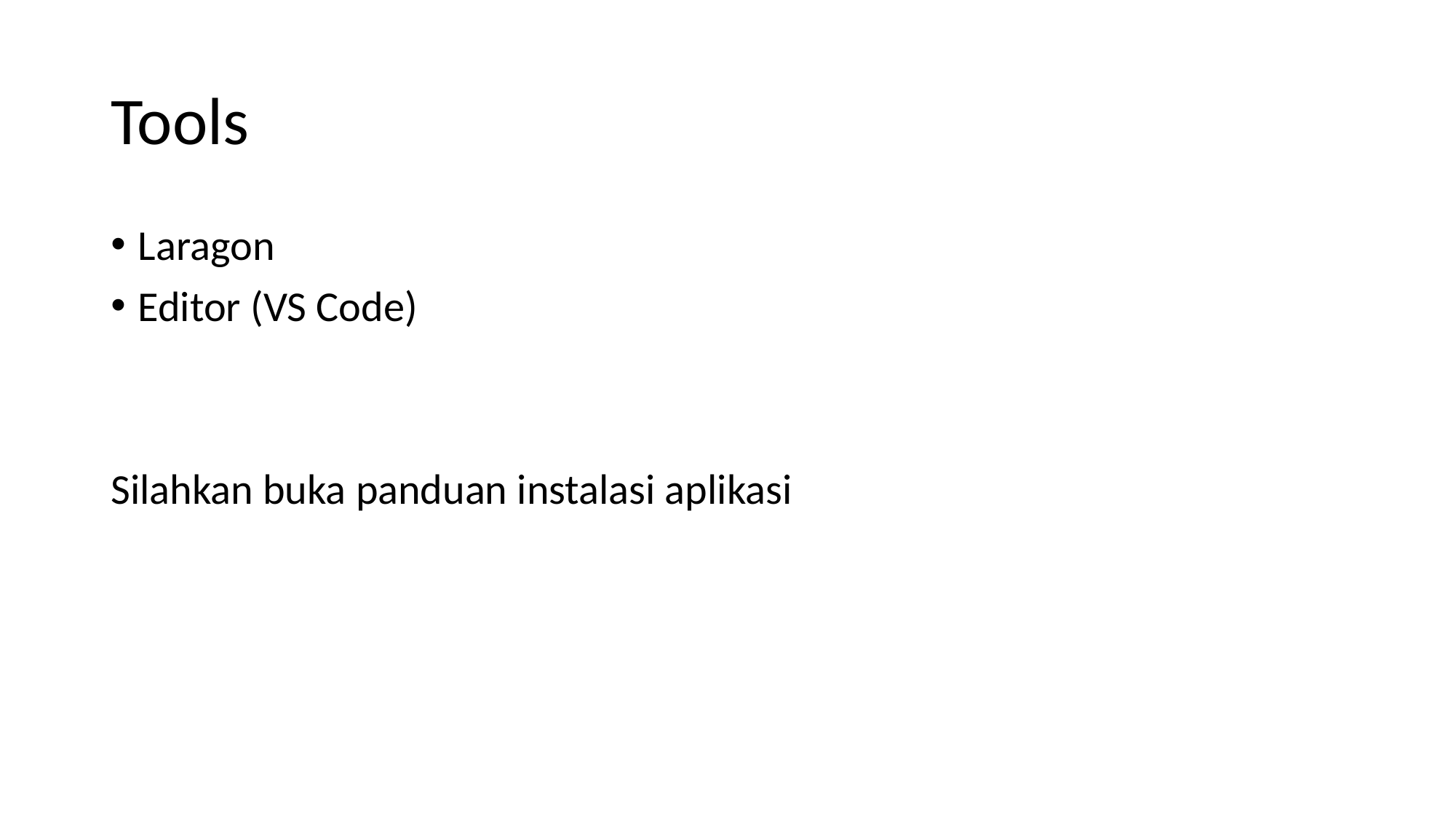

# Tools
Laragon
Editor (VS Code)

Silahkan buka panduan instalasi aplikasi